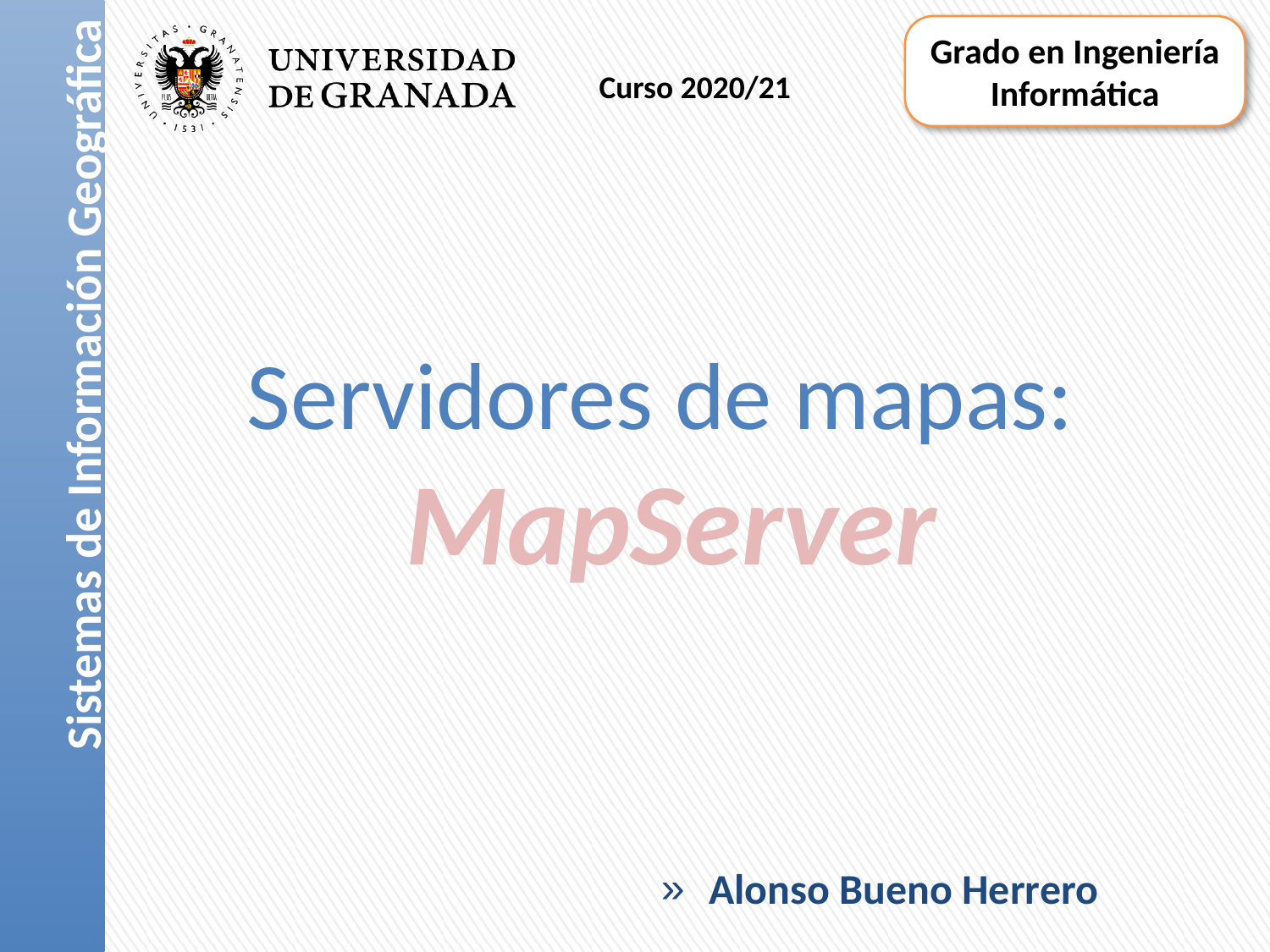

# Servidores de mapas: MapServer
Alonso Bueno Herrero